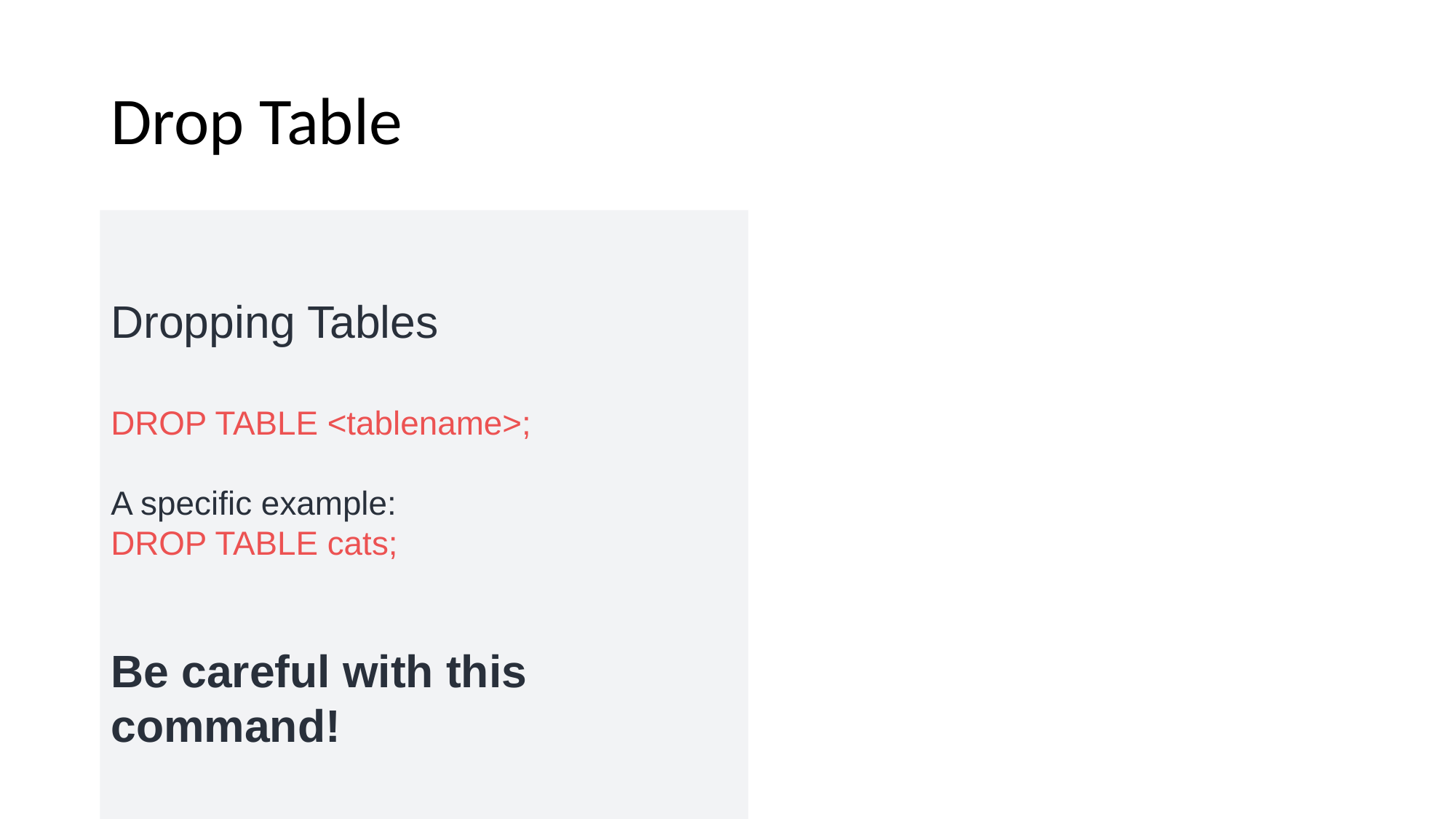

# Drop Table
Dropping Tables

DROP TABLE <tablename>;

A specific example:
DROP TABLE cats;

Be careful with this command!